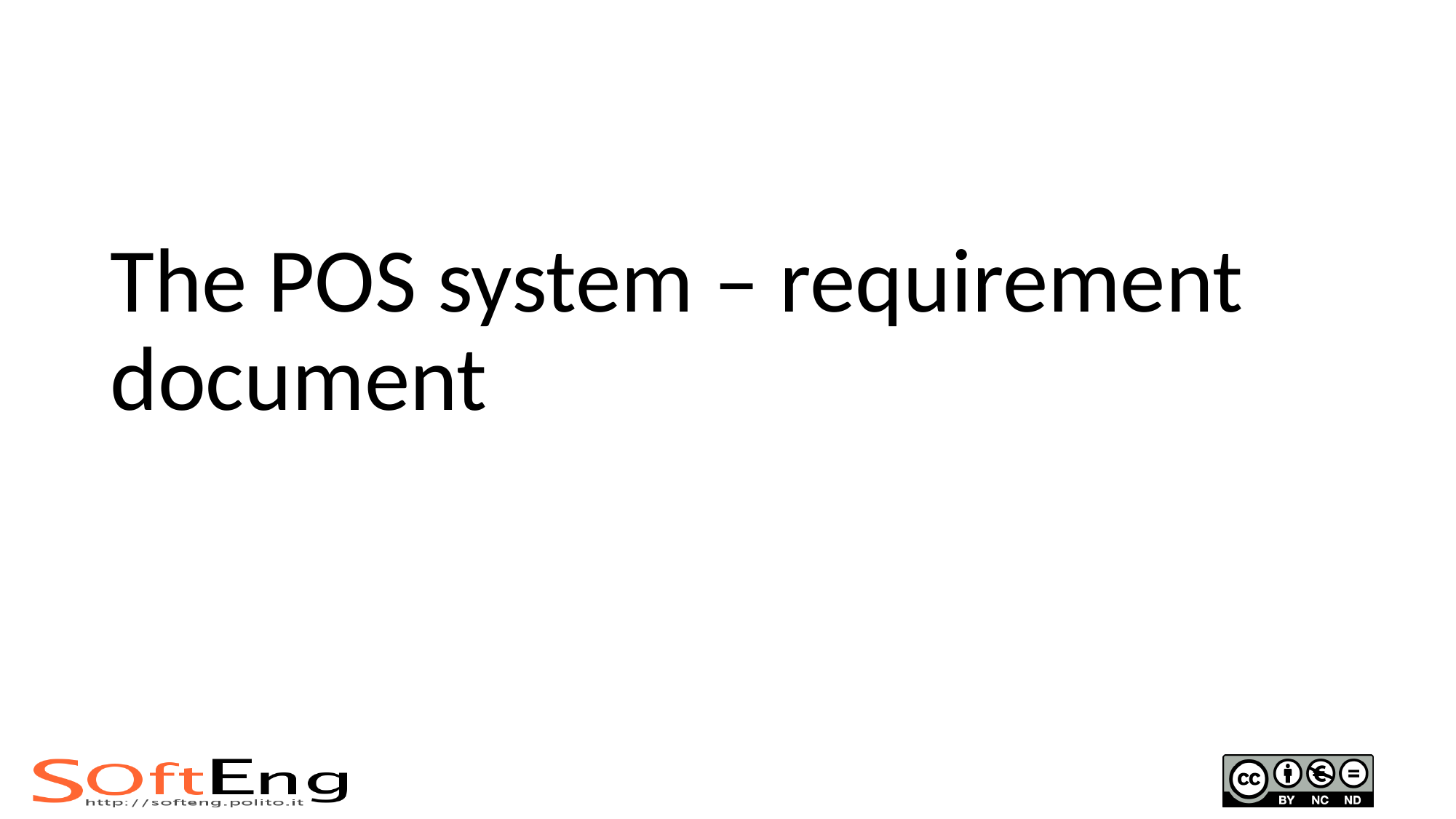

# The POS system – requirement document